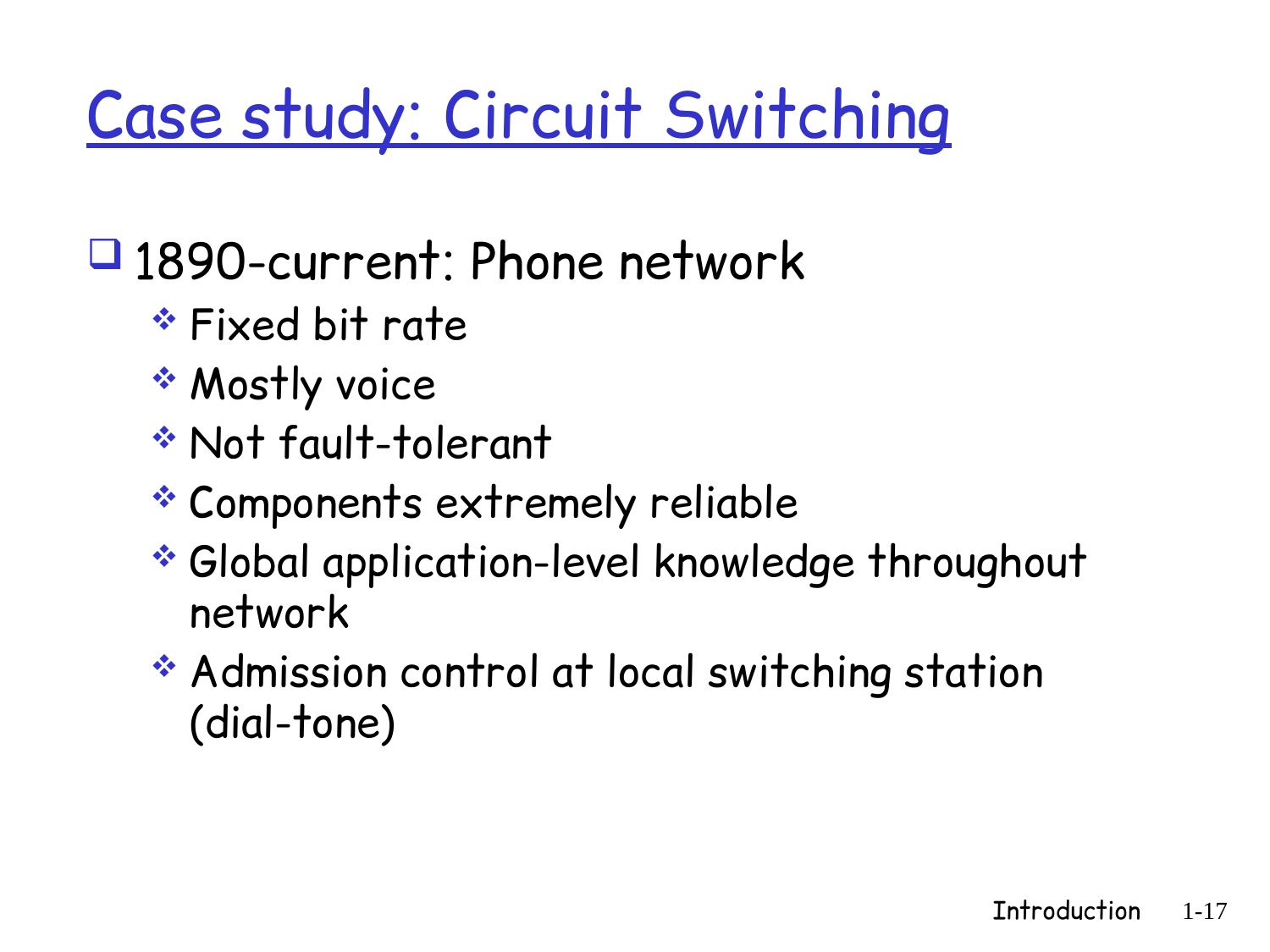

# Case study: Circuit Switching
1890-current: Phone network
Fixed bit rate
Mostly voice
Not fault-tolerant
Components extremely reliable
Global application-level knowledge throughout network
Admission control at local switching station (dial-tone)
 Introduction
1-17